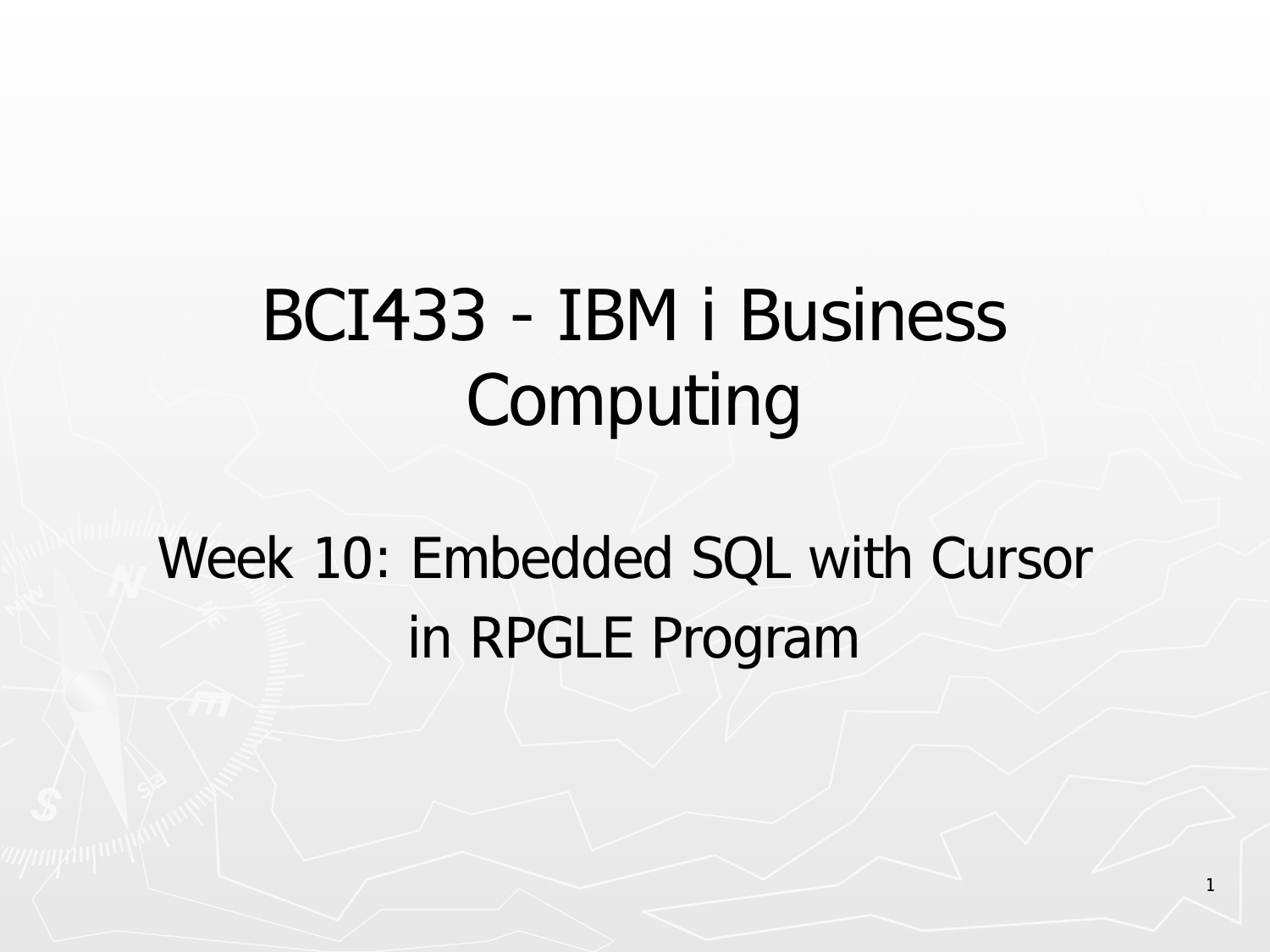

# BCI433 - IBM i Business Computing
Week 10: Embedded SQL with Cursor
in RPGLE Program

1